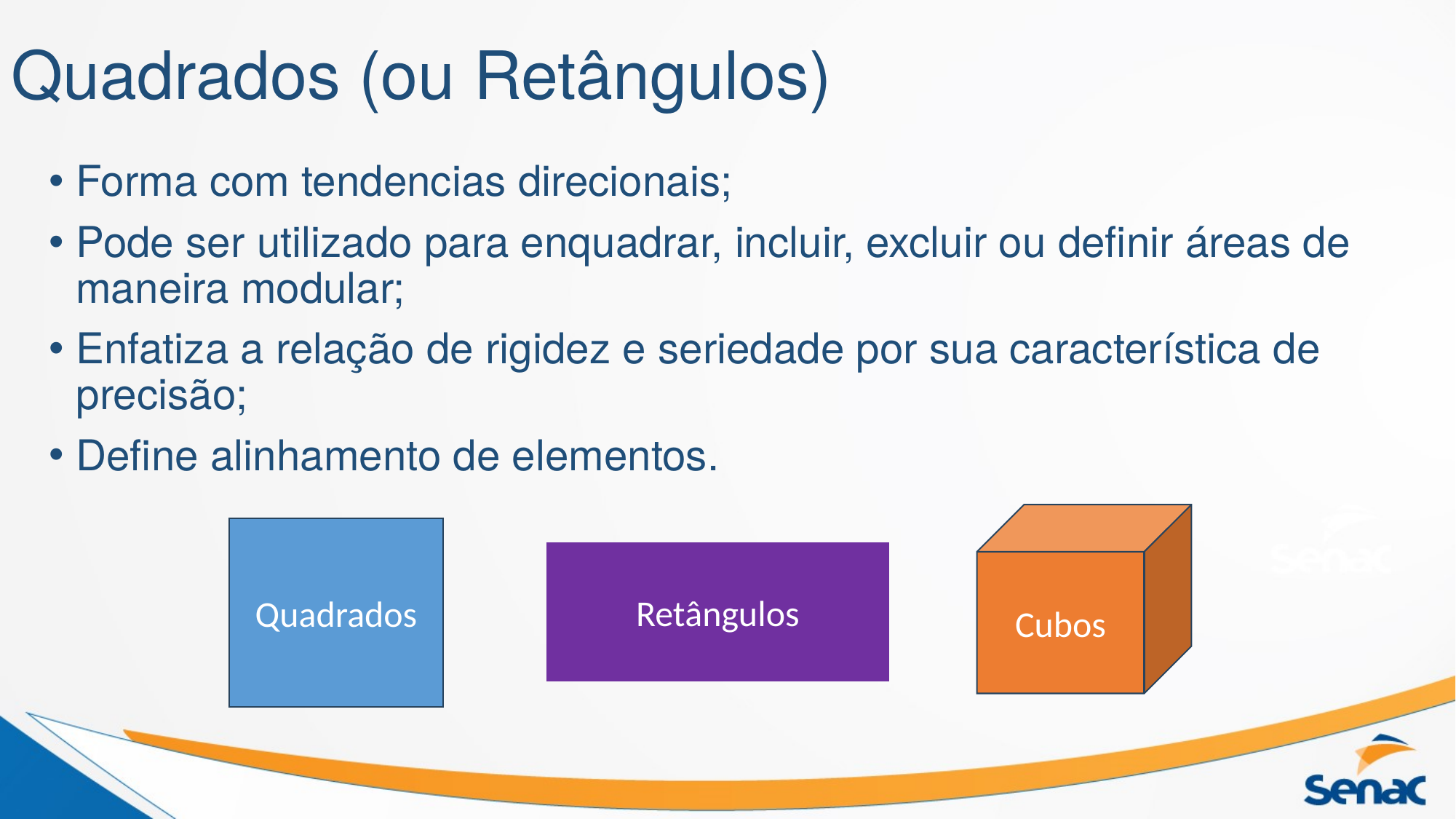

# Quadrados (ou Retângulos)
Forma com tendencias direcionais;
Pode ser utilizado para enquadrar, incluir, excluir ou definir áreas de maneira modular;
Enfatiza a relação de rigidez e seriedade por sua característica de precisão;
Define alinhamento de elementos.
Cubos
Quadrados
Retângulos